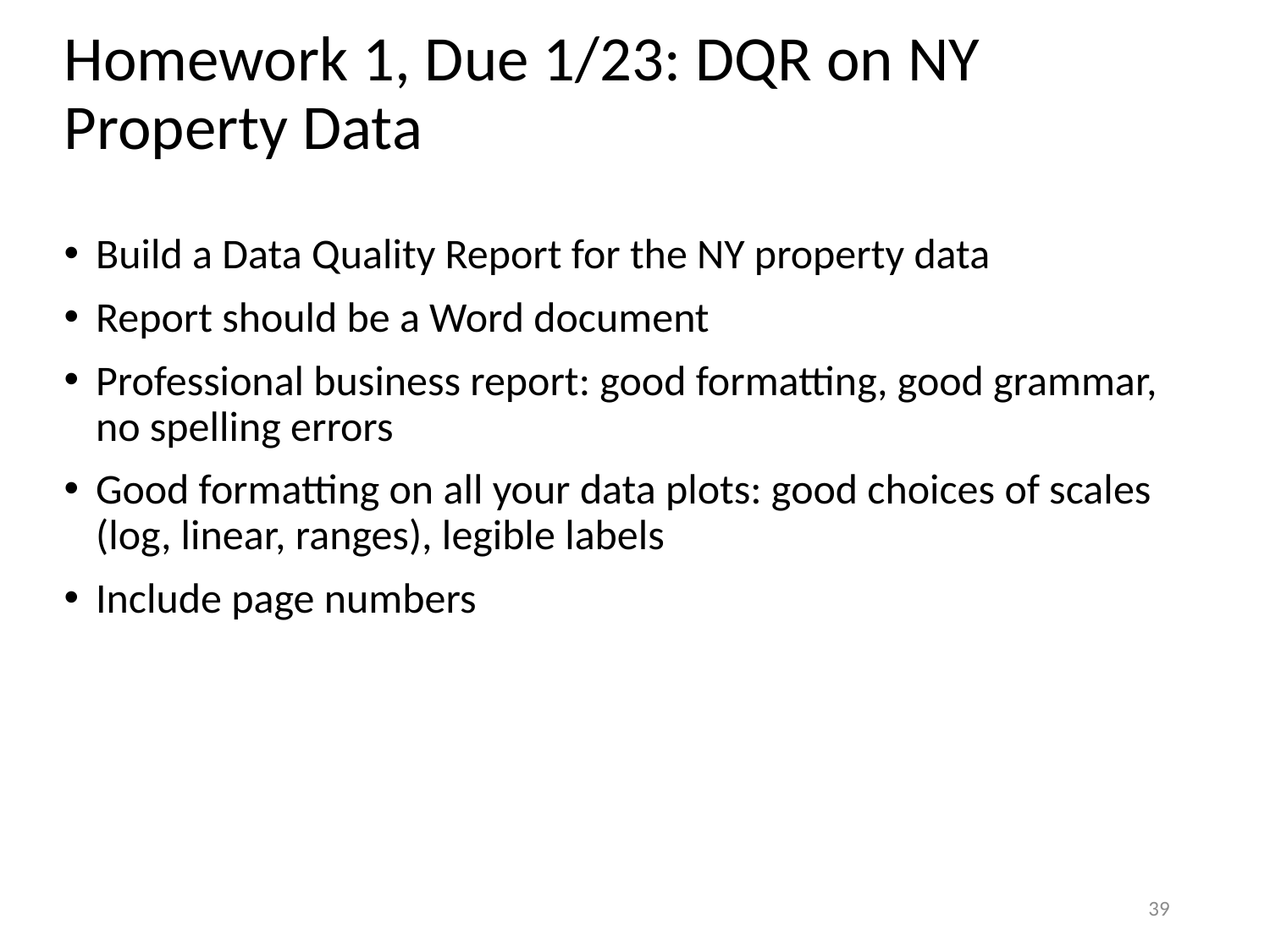

# Homework 1, Due 1/23: DQR on NY Property Data
Build a Data Quality Report for the NY property data
Report should be a Word document
Professional business report: good formatting, good grammar, no spelling errors
Good formatting on all your data plots: good choices of scales (log, linear, ranges), legible labels
Include page numbers
39